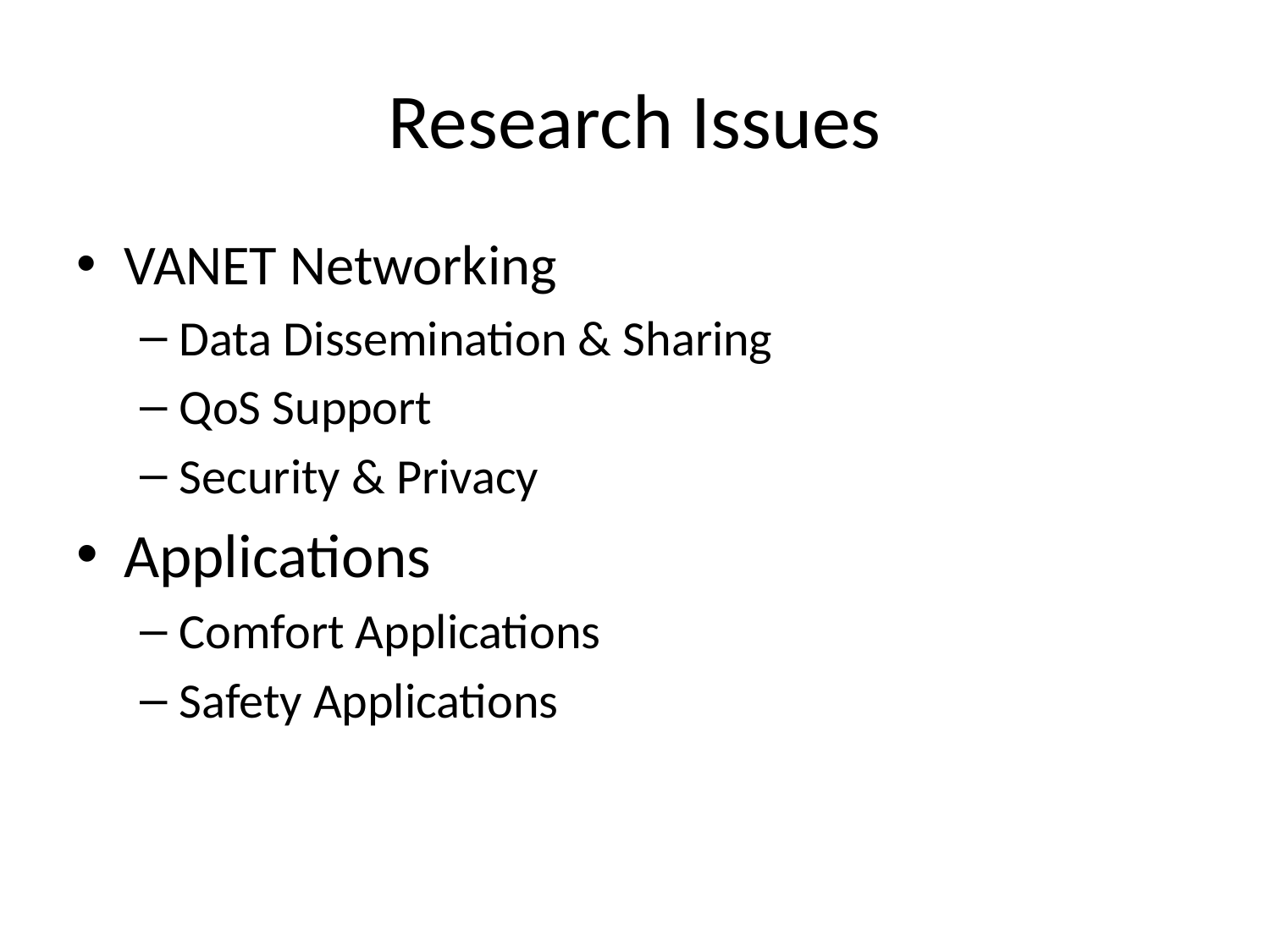

# Research Issues
VANET Networking
Data Dissemination & Sharing
QoS Support
Security & Privacy
Applications
Comfort Applications
Safety Applications